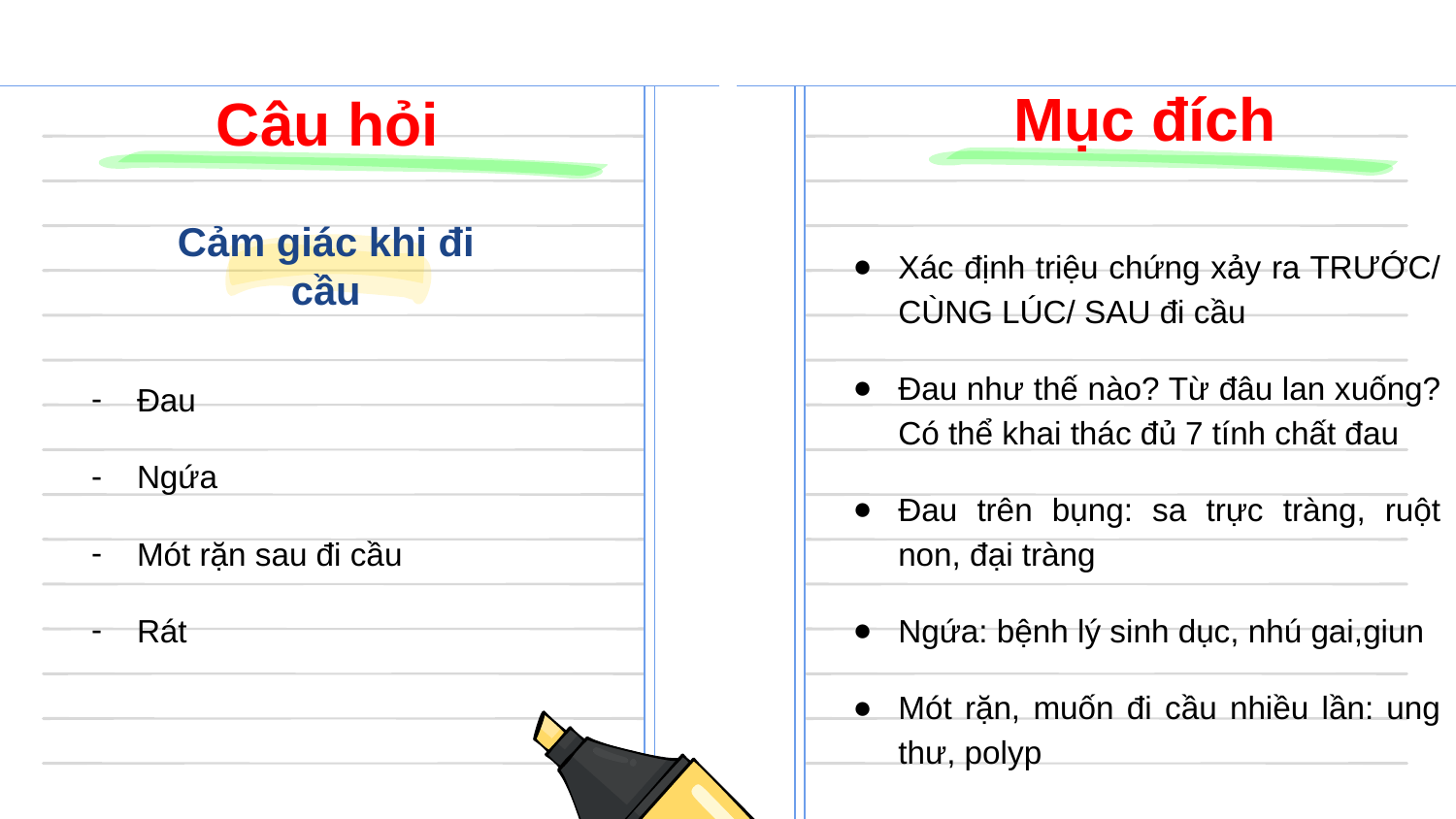

Mục đích
# Câu hỏi

Xác định triệu chứng xảy ra TRƯỚC/ CÙNG LÚC/ SAU đi cầu
Đau như thế nào? Từ đâu lan xuống? Có thể khai thác đủ 7 tính chất đau
Đau trên bụng: sa trực tràng, ruột non, đại tràng
Ngứa: bệnh lý sinh dục, nhú gai,giun
Mót rặn, muốn đi cầu nhiều lần: ung thư, polyp
Cảm giác khi đi cầu
Đau
Ngứa
Mót rặn sau đi cầu
Rát